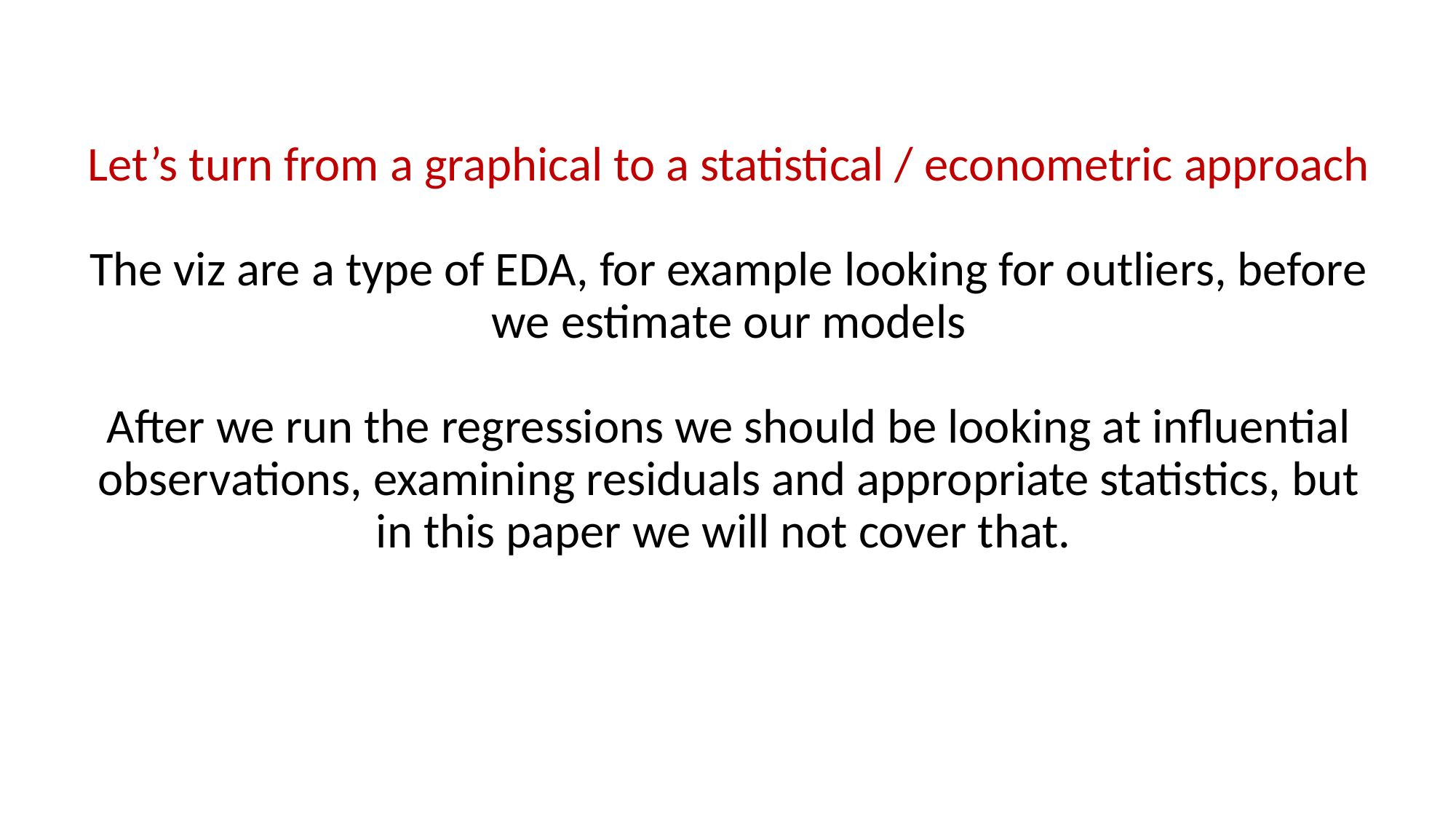

# Let’s turn from a graphical to a statistical / econometric approach The viz are a type of EDA, for example looking for outliers, before we estimate our models After we run the regressions we should be looking at influential observations, examining residuals and appropriate statistics, but in this paper we will not cover that.